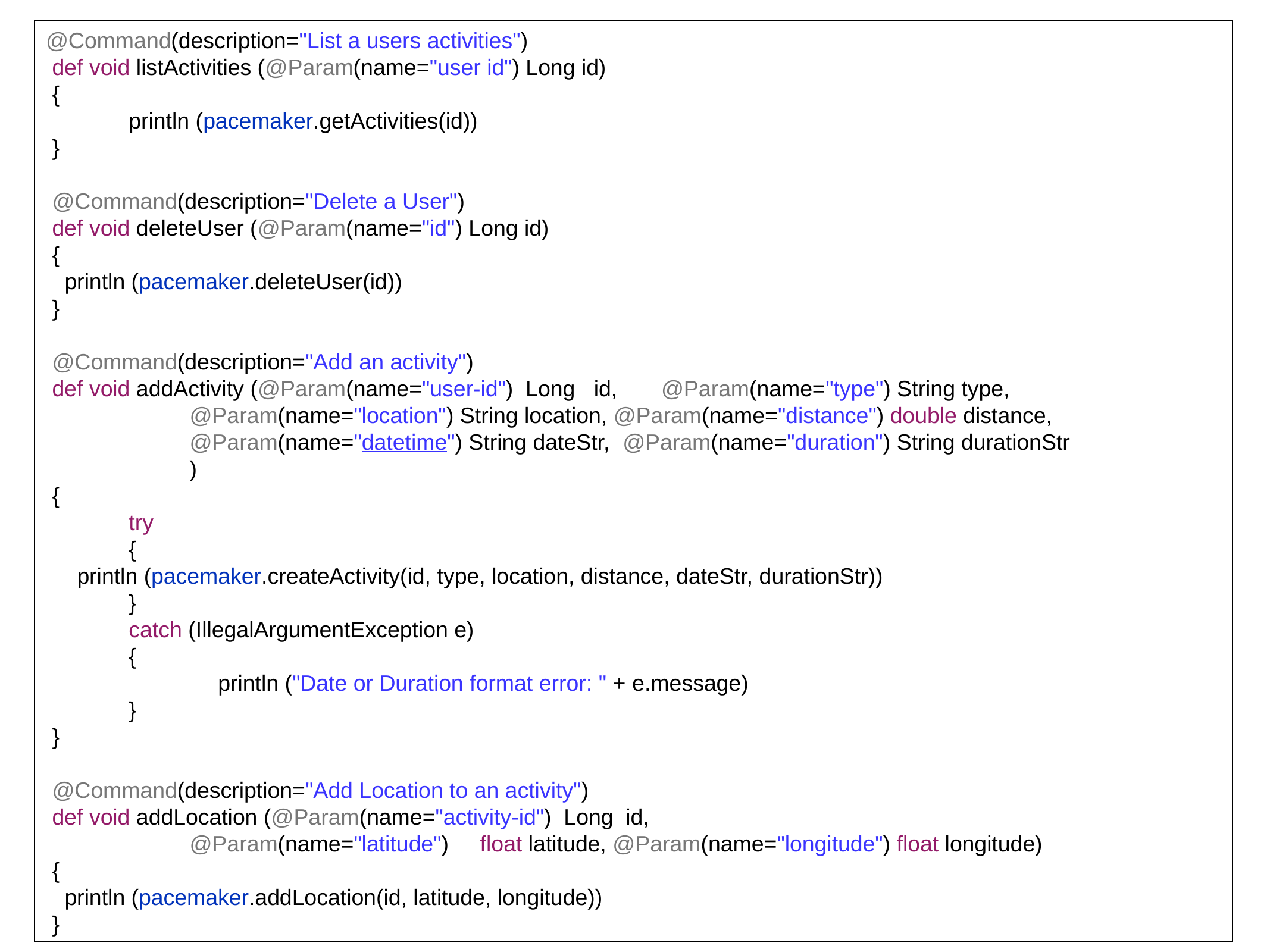

@Command(description="List a users activities")
  def void listActivities (@Param(name="user id") Long id)
  {
  	println (pacemaker.getActivities(id))
  }

  @Command(description="Delete a User")
  def void deleteUser (@Param(name="id") Long id)
  {
    println (pacemaker.deleteUser(id))
  }

  @Command(description="Add an activity")
  def void addActivity (@Param(name="user-id")  Long   id,       @Param(name="type") String type,
                        @Param(name="location") String location, @Param(name="distance") double distance,
                        @Param(name="datetime") String dateStr,  @Param(name="duration") String durationStr
                        )
  {
  	try
  	{
      println (pacemaker.createActivity(id, type, location, distance, dateStr, durationStr))
  	}
  	catch (IllegalArgumentException e)
  	{
  		println ("Date or Duration format error: " + e.message)
  	}
  }

  @Command(description="Add Location to an activity")
  def void addLocation (@Param(name="activity-id")  Long  id,
                        @Param(name="latitude")     float latitude, @Param(name="longitude") float longitude)
  {
    println (pacemaker.addLocation(id, latitude, longitude))
  }
27